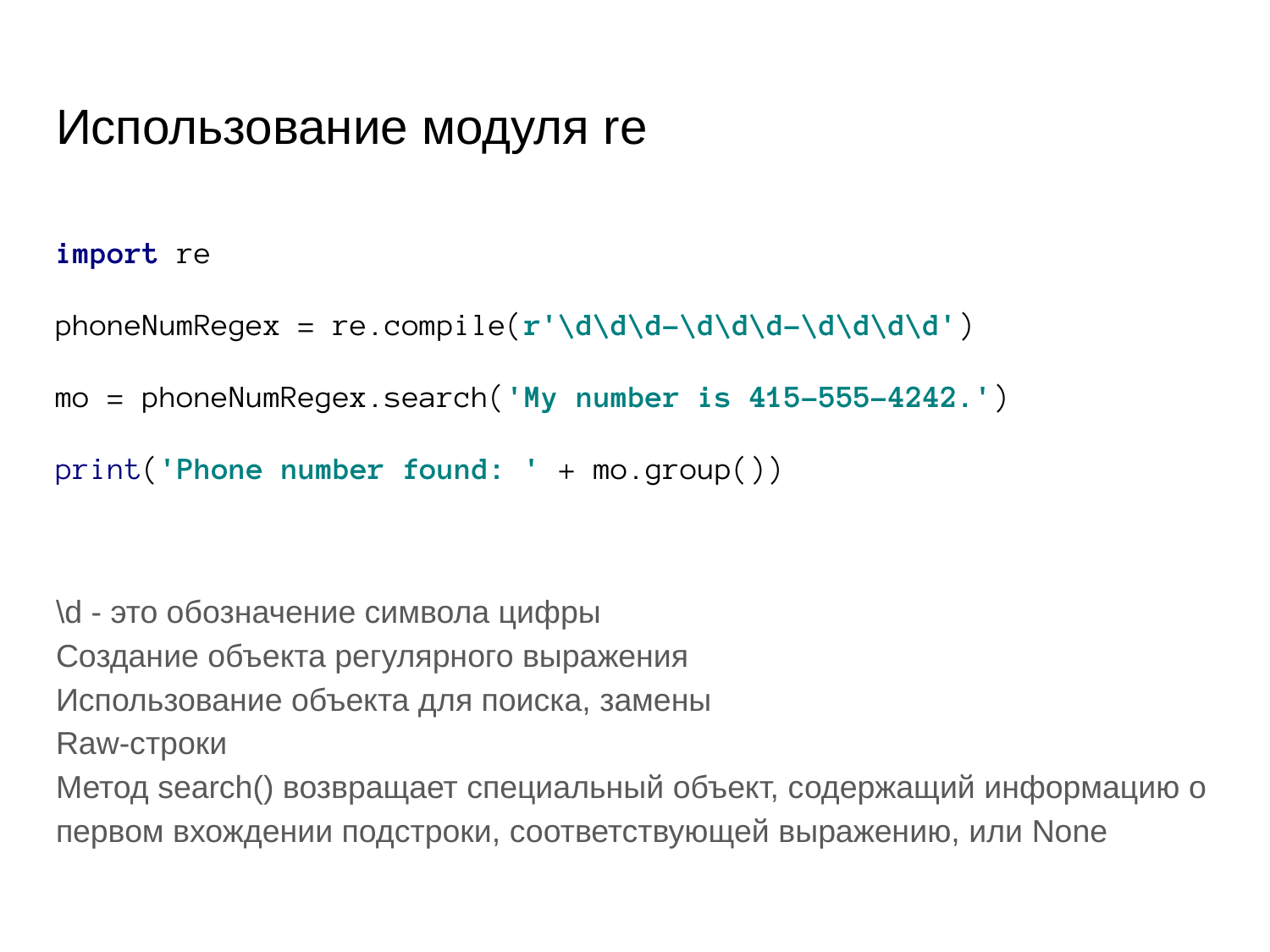

# Использование модуля re
import re
phoneNumRegex = re.compile(r'\d\d\d-\d\d\d-\d\d\d\d')
mo = phoneNumRegex.search('My number is 415-555-4242.')
print('Phone number found: ' + mo.group())

\d - это обозначение символа цифры
Создание объекта регулярного выражения
Использование объекта для поиска, замены
Raw-строки
Метод search() возвращает специальный объект, содержащий информацию о первом вхождении подстроки, соответствующей выражению, или None